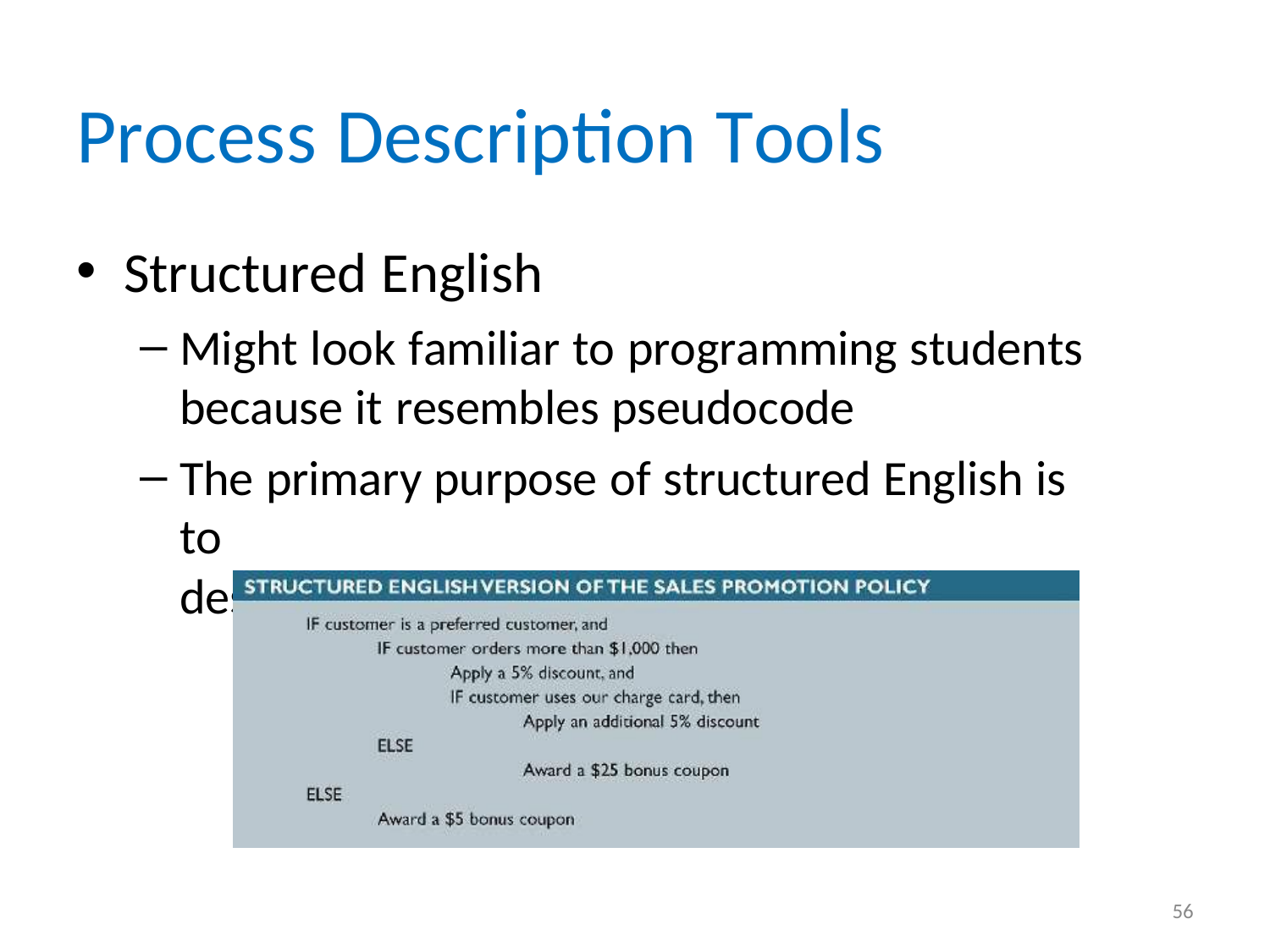

# Process Description Tools
Structured English
Might look familiar to programming students
because it resembles pseudocode
The primary purpose of structured English is to
describe the underlying business logic

56